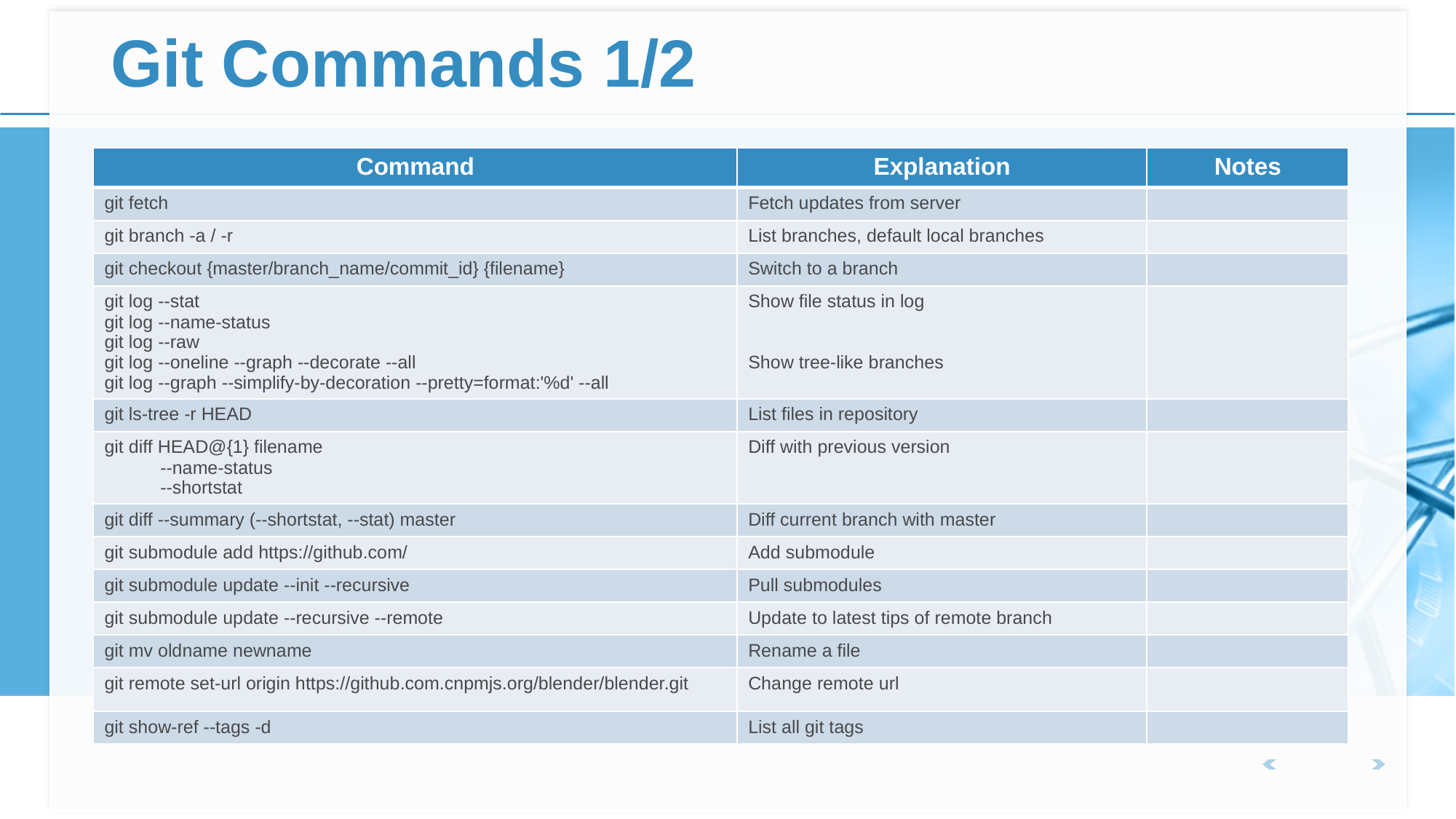

# Git Commands 1/2
| Command | Explanation | Notes |
| --- | --- | --- |
| git fetch | Fetch updates from server |  |
| git branch -a / -r | List branches, default local branches |  |
| git checkout {master/branch\_name/commit\_id} {filename} | Switch to a branch |  |
| git log --stat git log --name-status git log --raw git log --oneline --graph --decorate --all git log --graph --simplify-by-decoration --pretty=format:'%d' --all | Show file status in log Show tree-like branches |  |
| git ls-tree -r HEAD | List files in repository |  |
| git diff HEAD@{1} filename --name-status --shortstat | Diff with previous version |  |
| git diff --summary (--shortstat, --stat) master | Diff current branch with master |  |
| git submodule add https://github.com/ | Add submodule |  |
| git submodule update --init --recursive | Pull submodules |  |
| git submodule update --recursive --remote | Update to latest tips of remote branch |  |
| git mv oldname newname | Rename a file |  |
| git remote set-url origin https://github.com.cnpmjs.org/blender/blender.git | Change remote url |  |
| git show-ref --tags -d | List all git tags |  |